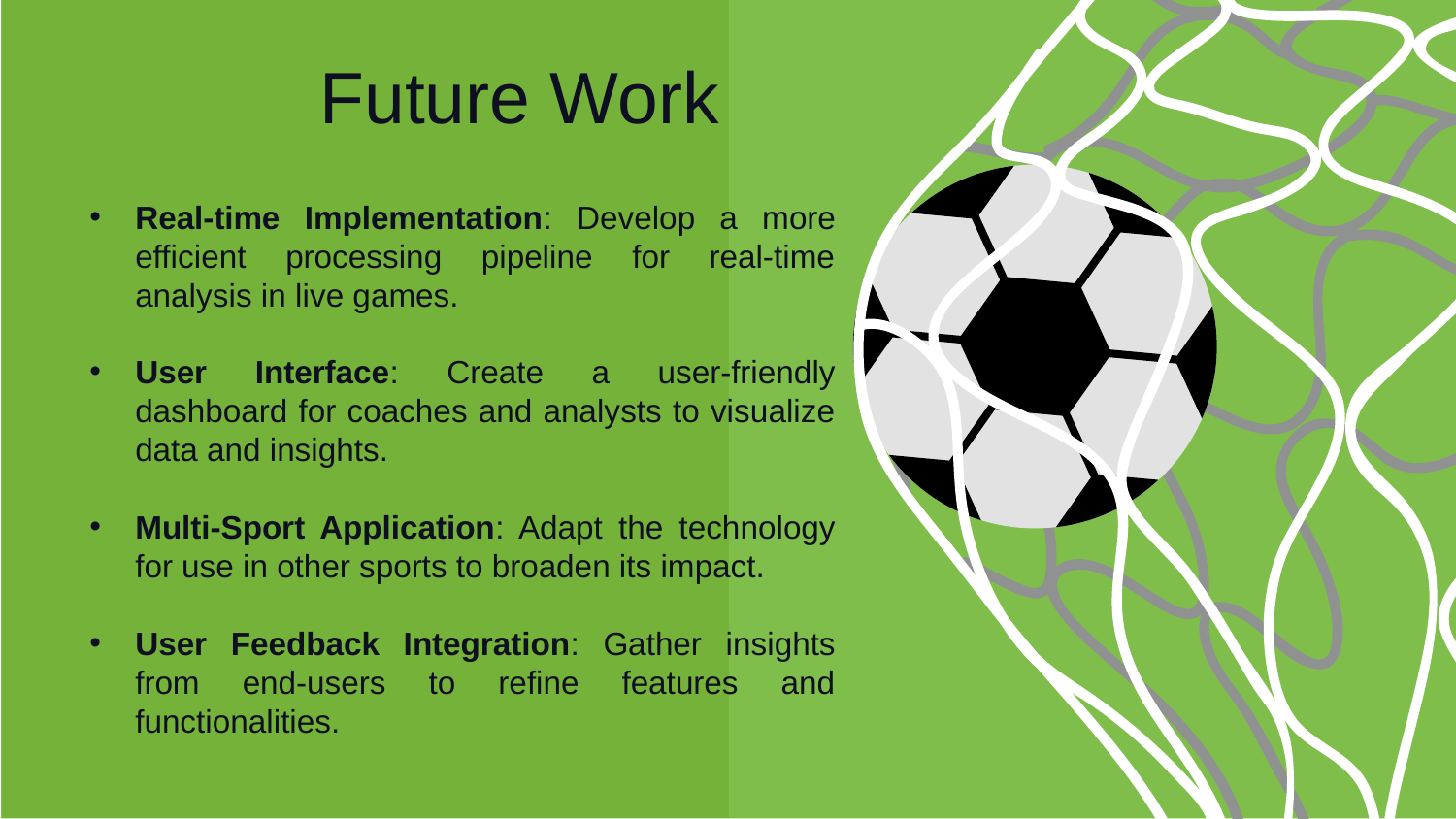

Future Work

Real-time Implementation: Develop a more efficient processing pipeline for real-time analysis in live games.

User Interface: Create a user-friendly dashboard for coaches and analysts to visualize data and insights.

Multi-Sport Application: Adapt the technology for use in other sports to broaden its impact.

User Feedback Integration: Gather insights from end-users to refine features and functionalities.